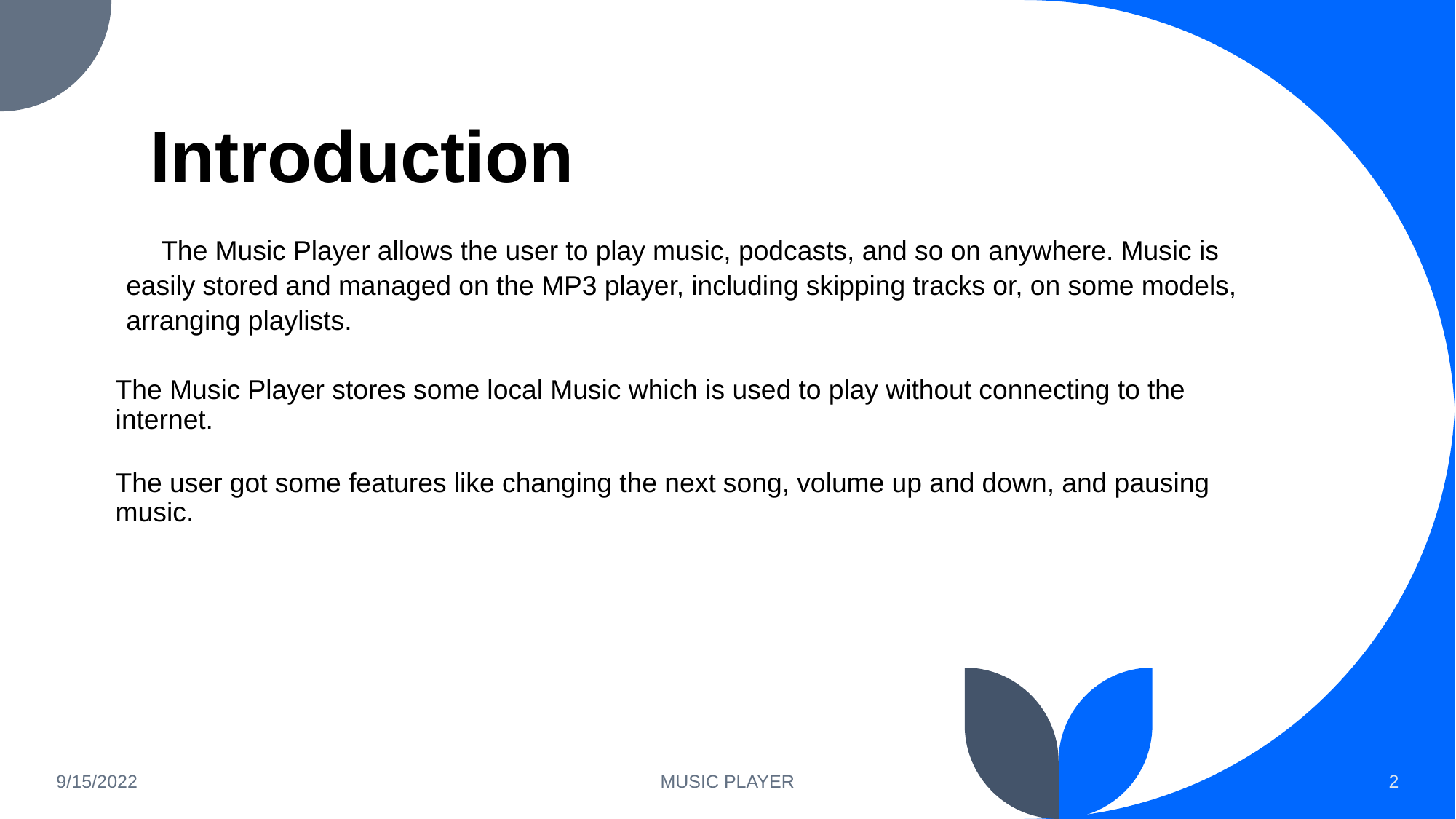

# Introduction
The Music Player allows the user to play music, podcasts, and so on anywhere. Music is easily stored and managed on the MP3 player, including skipping tracks or, on some models, arranging playlists.

The Music Player stores some local Music which is used to play without connecting to the internet.

The user got some features like changing the next song, volume up and down, and pausing music.

9/15/2022
MUSIC PLAYER
2